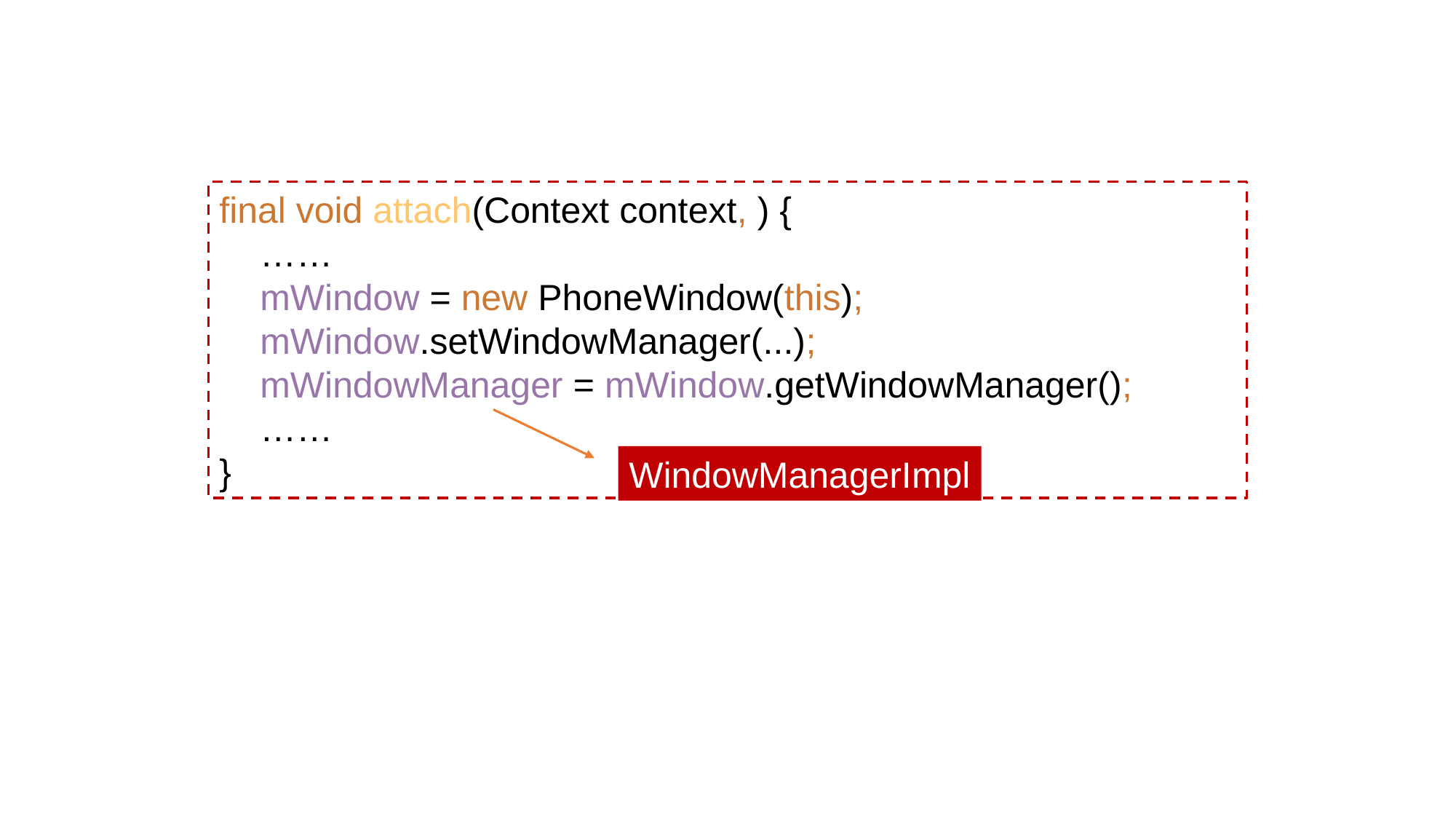

final void attach(Context context, ) {
    ……
    mWindow = new PhoneWindow(this);
    mWindow.setWindowManager(...);
    mWindowManager = mWindow.getWindowManager();
    ……
}
WindowManagerImpl